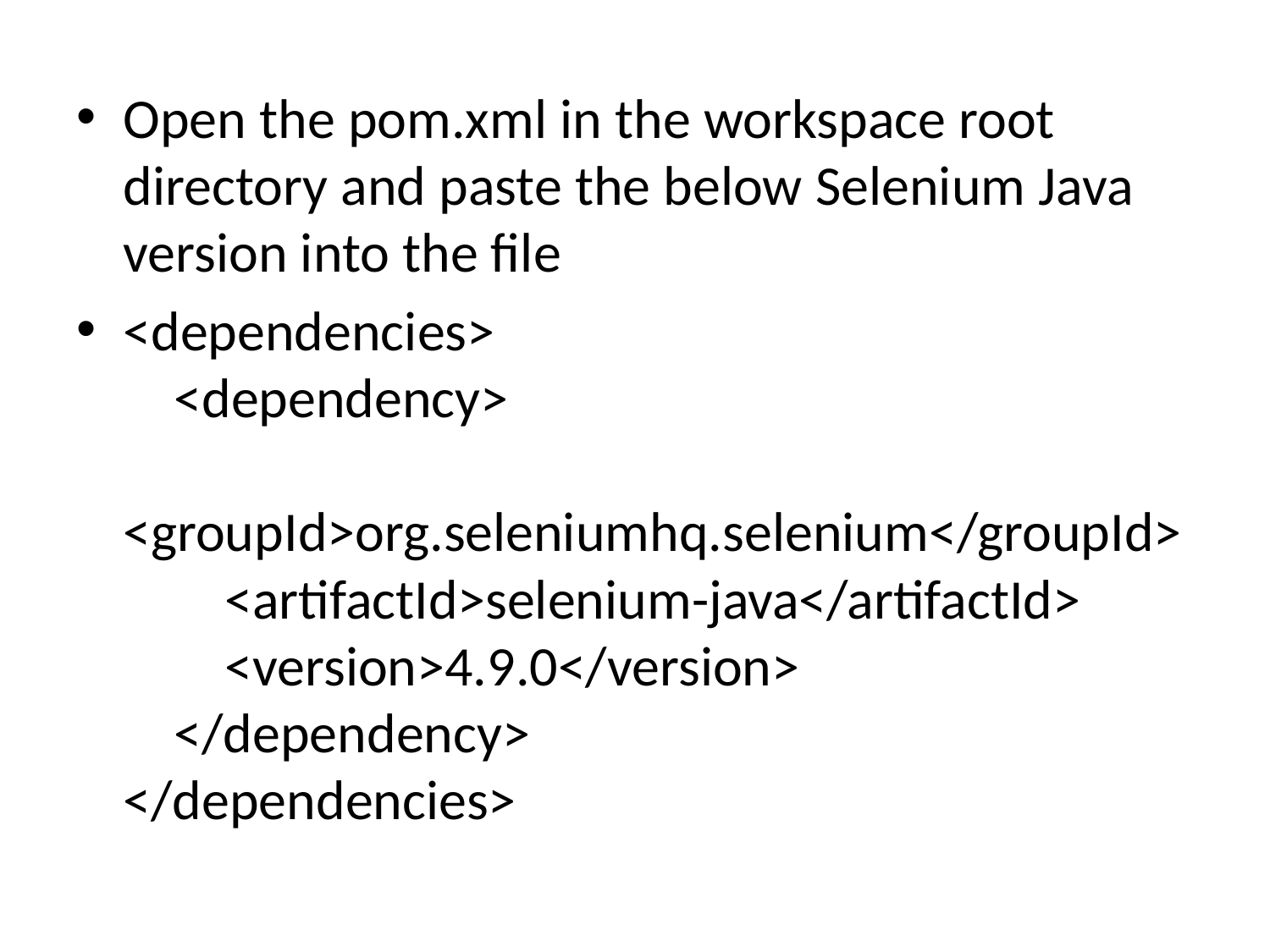

Open the pom.xml in the workspace root directory and paste the below Selenium Java version into the file
<dependencies>
    <dependency>
        <groupId>org.seleniumhq.selenium</groupId>
        <artifactId>selenium-java</artifactId>
        <version>4.9.0</version>
    </dependency>
</dependencies>